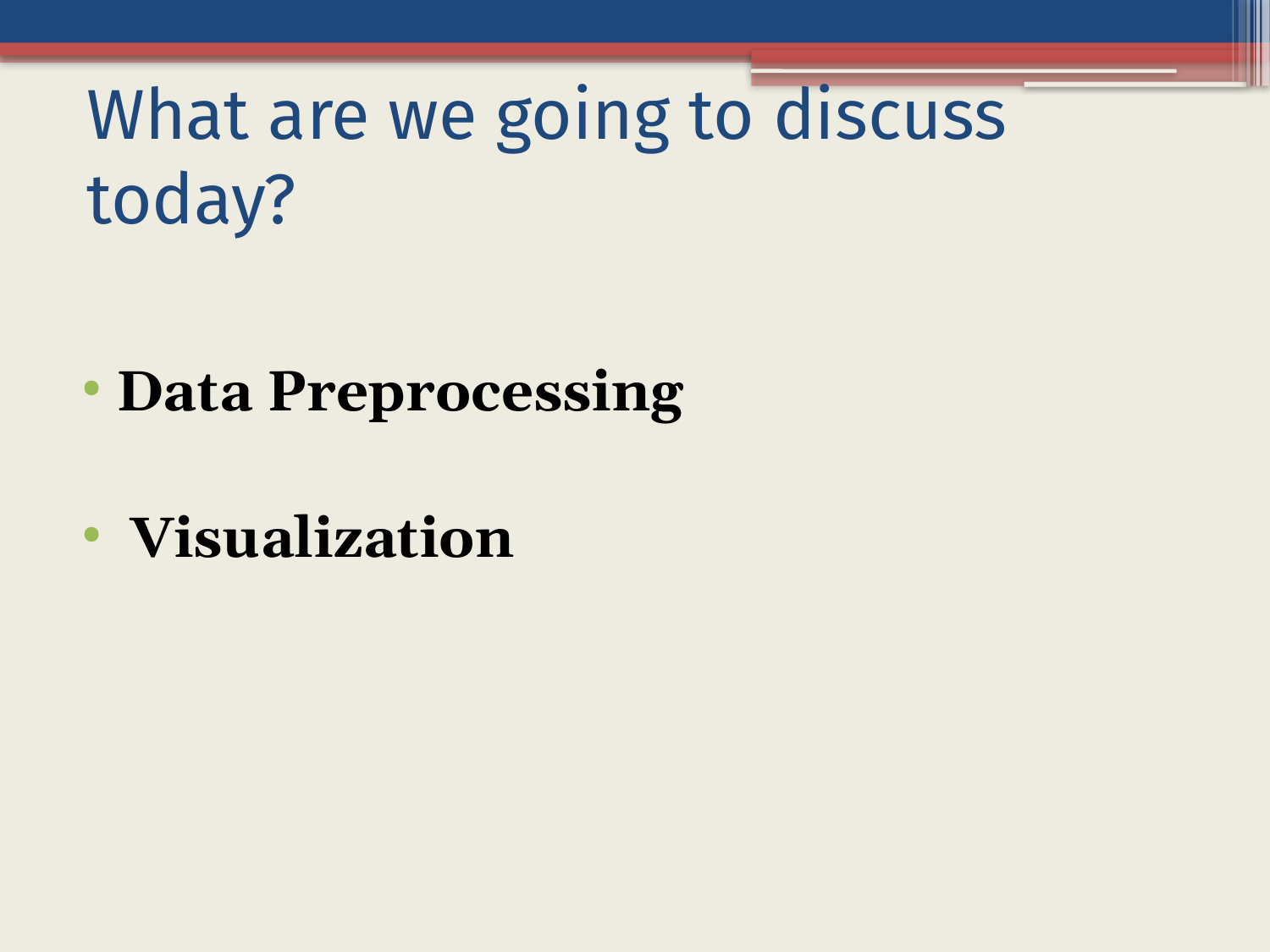

# What are we going to discuss today?

Data Preprocessing

 Visualization